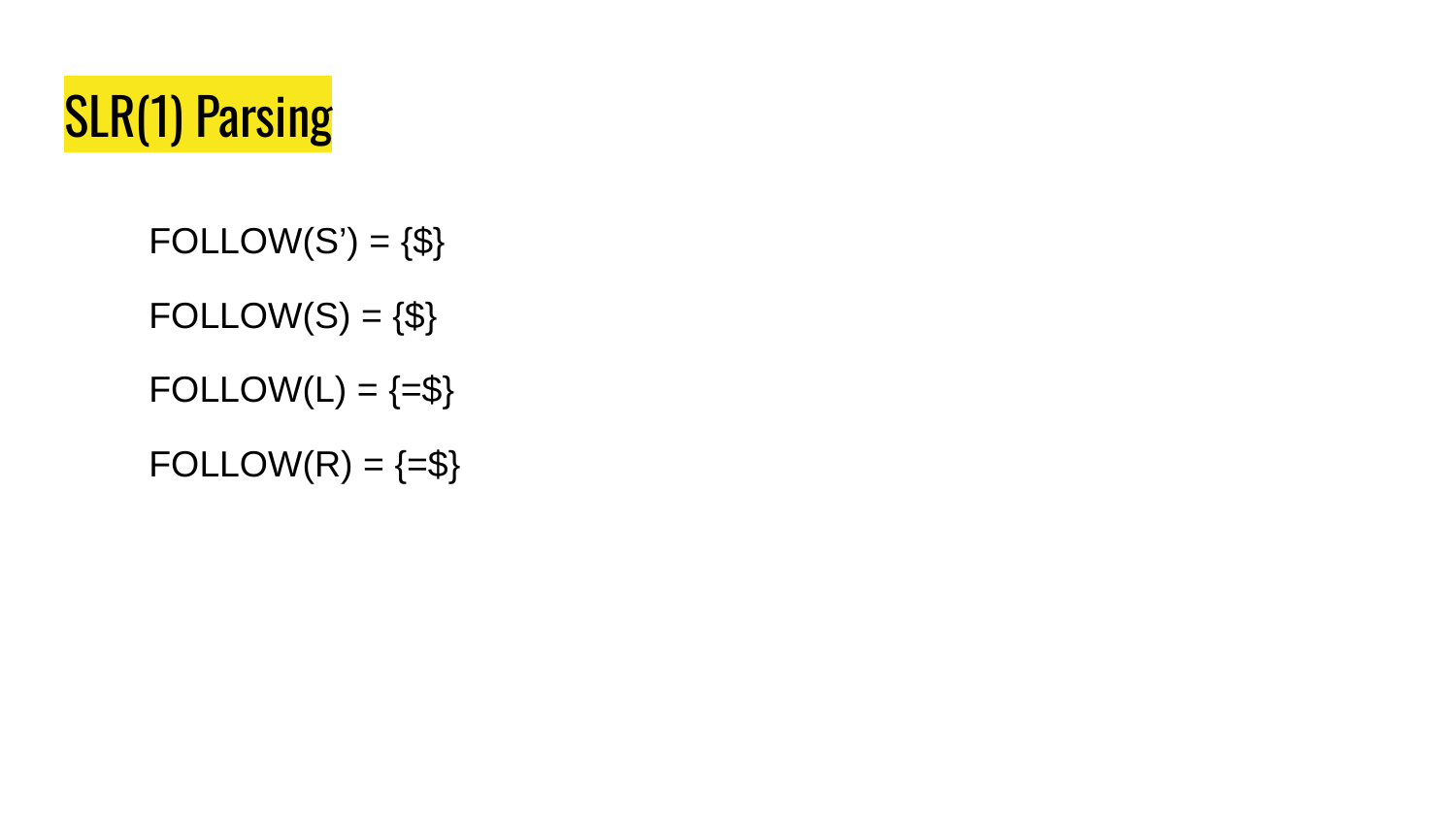

# SLR(1) Parsing
FOLLOW(S’) = {$}
FOLLOW(S) = {$}
FOLLOW(L) = {=$}
FOLLOW(R) = {=$}